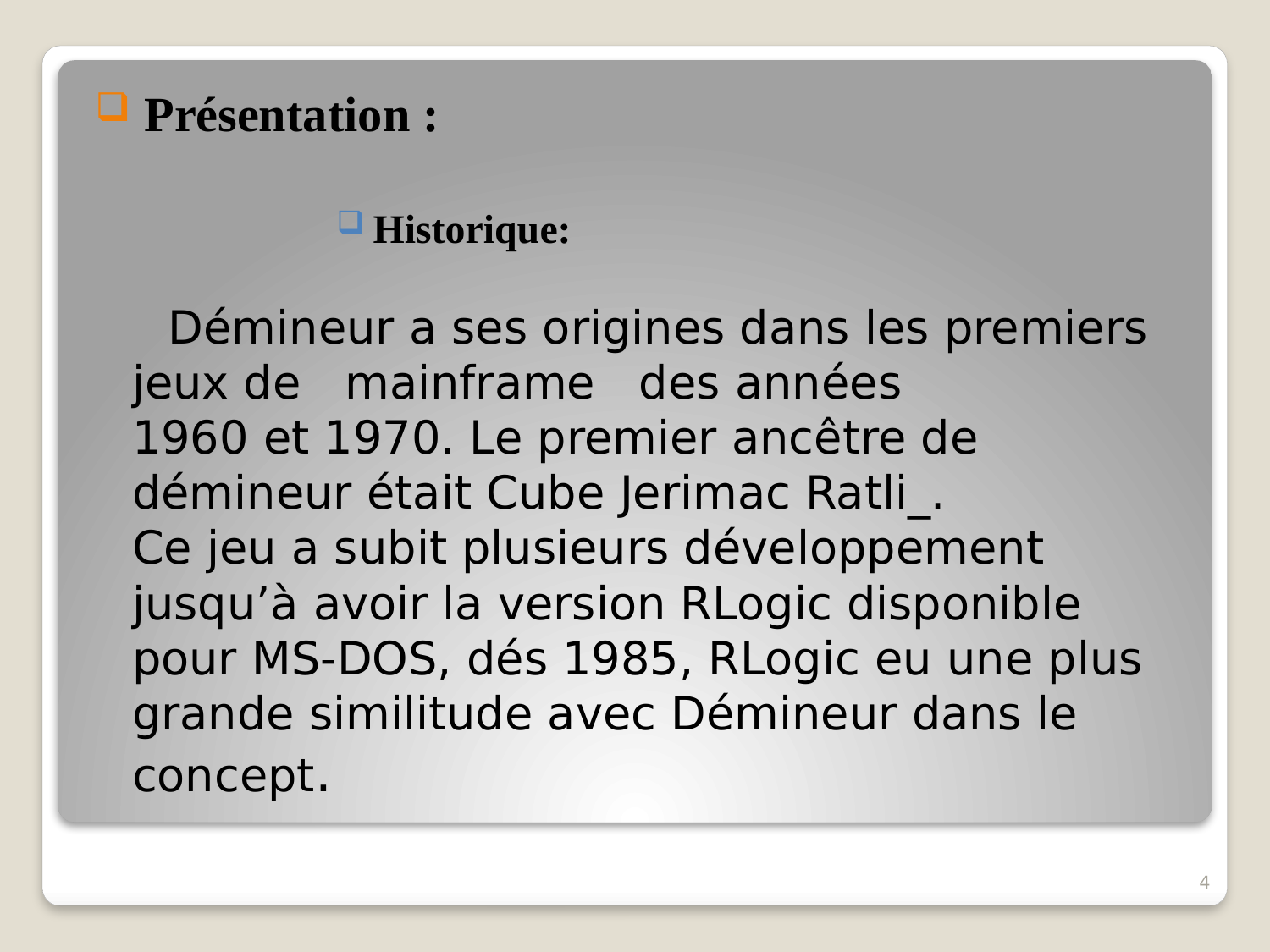

Présentation :

 Historique:

     Démineur a ses origines dans les premiers jeux de   mainframe   des années
1960 et 1970. Le premier ancêtre de démineur était Cube Jerimac Ratli_.
Ce jeu a subit plusieurs développement jusqu’à avoir la version RLogic disponible pour MS-DOS, dés 1985, RLogic eu une plus grande similitude avec Démineur dans le concept.

4